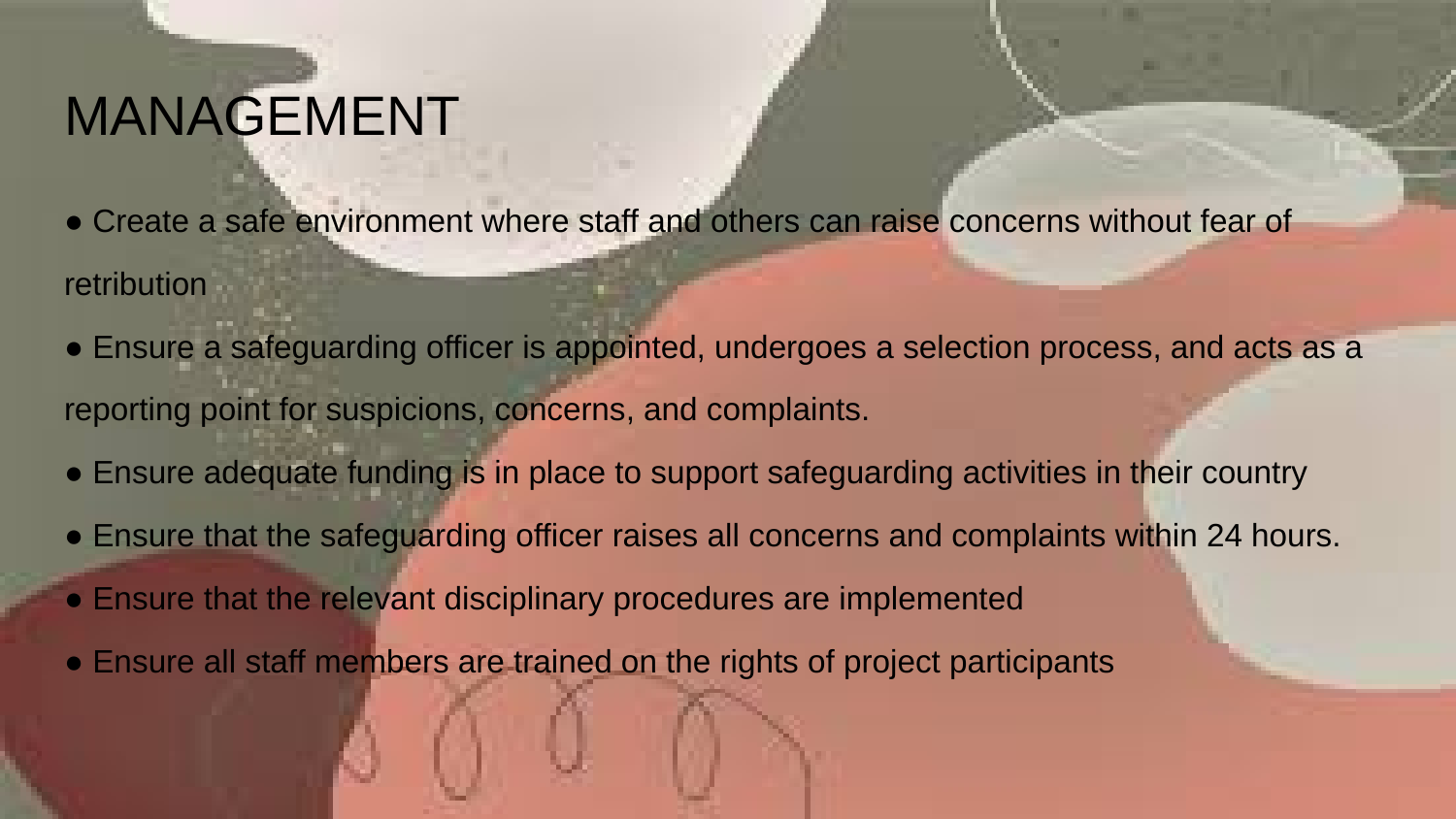

# MANAGEMENT
● Create a safe environment where staff and others can raise concerns without fear of
retribution
● Ensure a safeguarding officer is appointed, undergoes a selection process, and acts as a
reporting point for suspicions, concerns, and complaints.
● Ensure adequate funding is in place to support safeguarding activities in their country
● Ensure that the safeguarding officer raises all concerns and complaints within 24 hours.
● Ensure that the relevant disciplinary procedures are implemented
● Ensure all staff members are trained on the rights of project participants